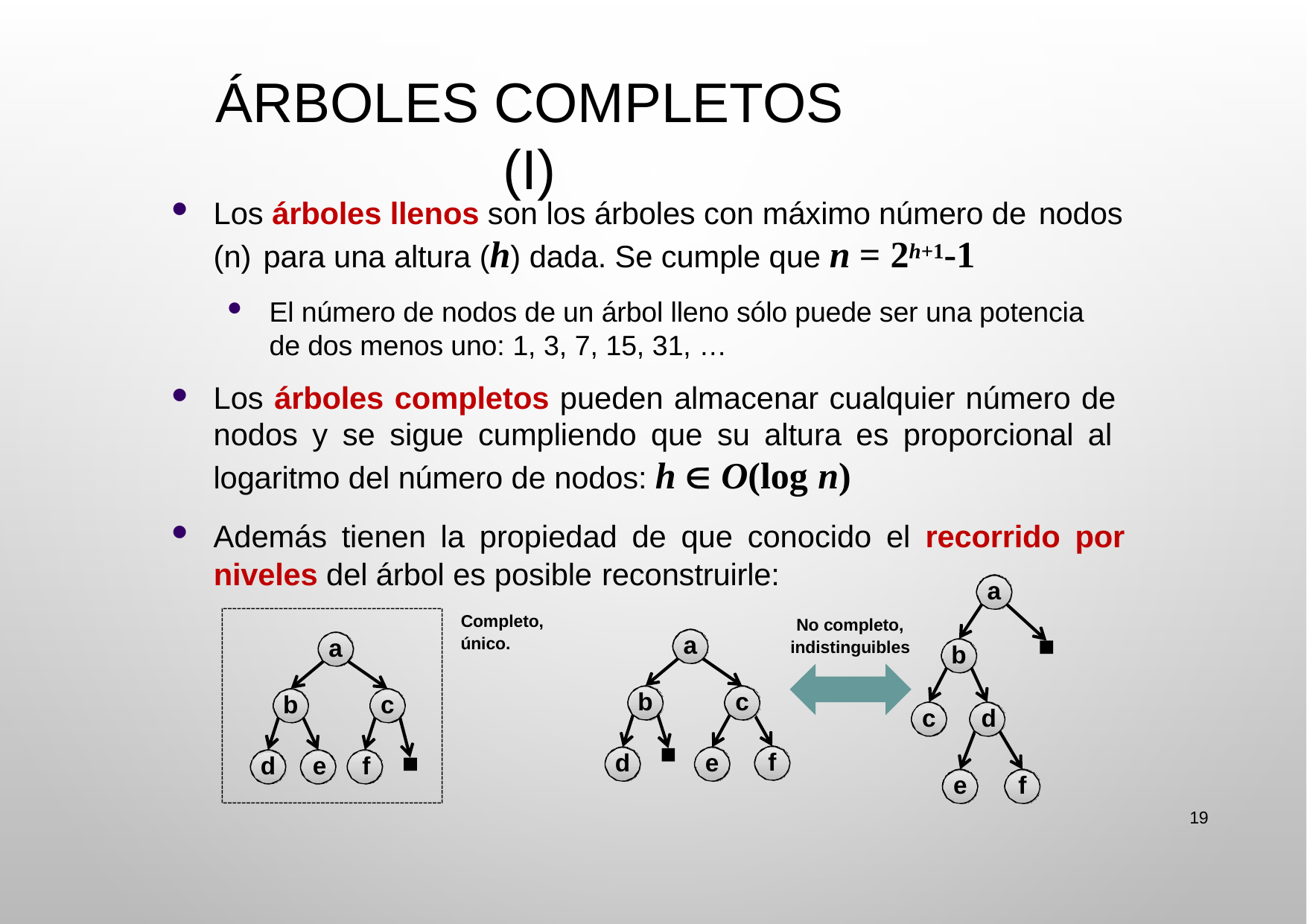

# Árboles completos (I)
Los árboles llenos son los árboles con máximo número de nodos
para una altura (h) dada. Se cumple que n = 2h+1-1
El número de nodos de un árbol lleno sólo puede ser una potencia  de dos menos uno: 1, 3, 7, 15, 31, …
Los árboles completos pueden almacenar cualquier número de  nodos y se sigue cumpliendo que su altura es proporcional al  logaritmo del número de nodos: h ∈ O(log n)
Además tienen la propiedad de que conocido el recorrido por
niveles del árbol es posible reconstruirle:
Completo,
a

No completo,  indistinguibles
a

a
único.

b

b
c

b
c

c	d
f
d
e

d	e	f

e
f

19